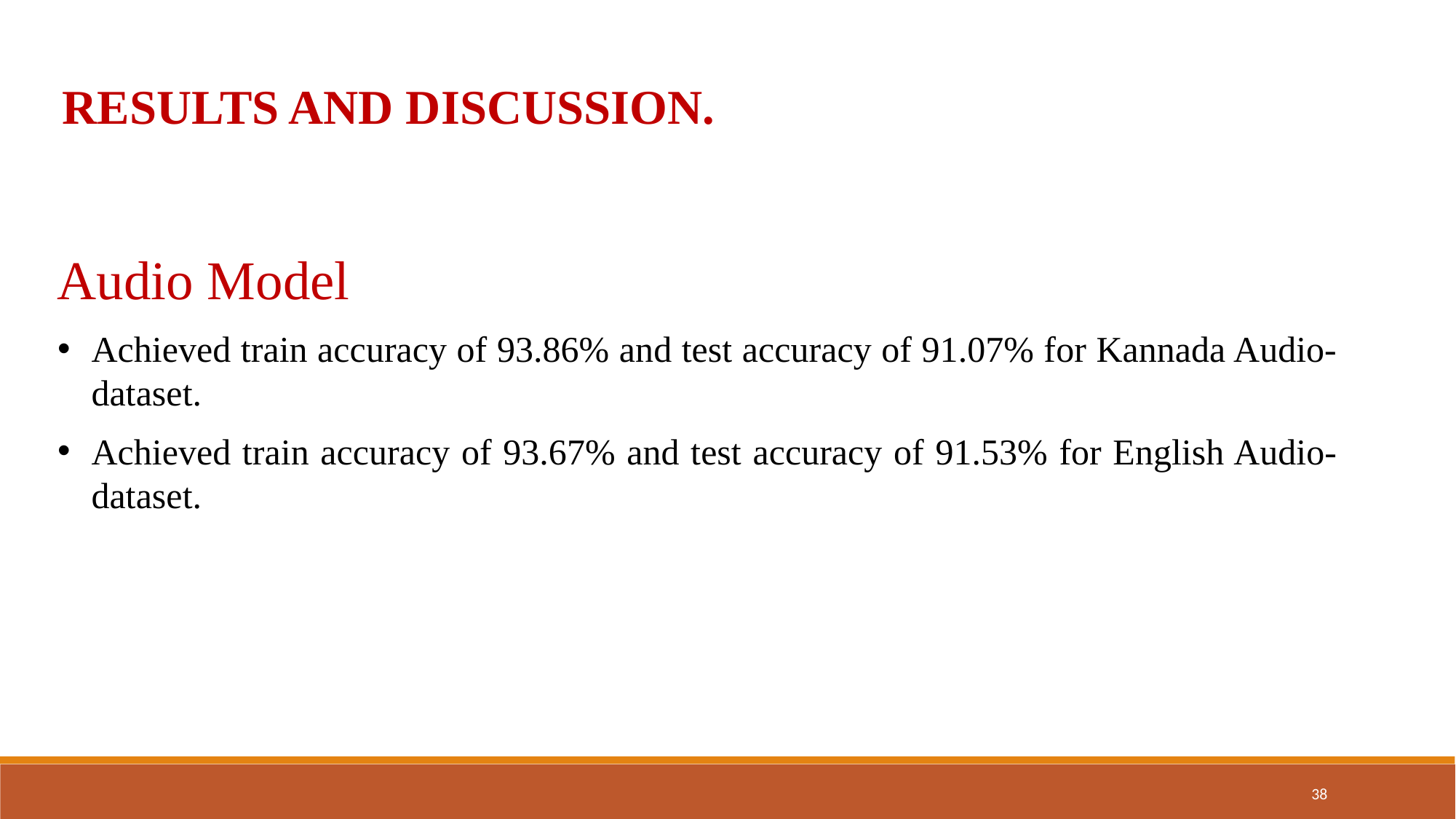

RESULTS AND DISCUSSION.
Audio Model
Achieved train accuracy of 93.86% and test accuracy of 91.07% for Kannada Audio-dataset.
Achieved train accuracy of 93.67% and test accuracy of 91.53% for English Audio-dataset.
38